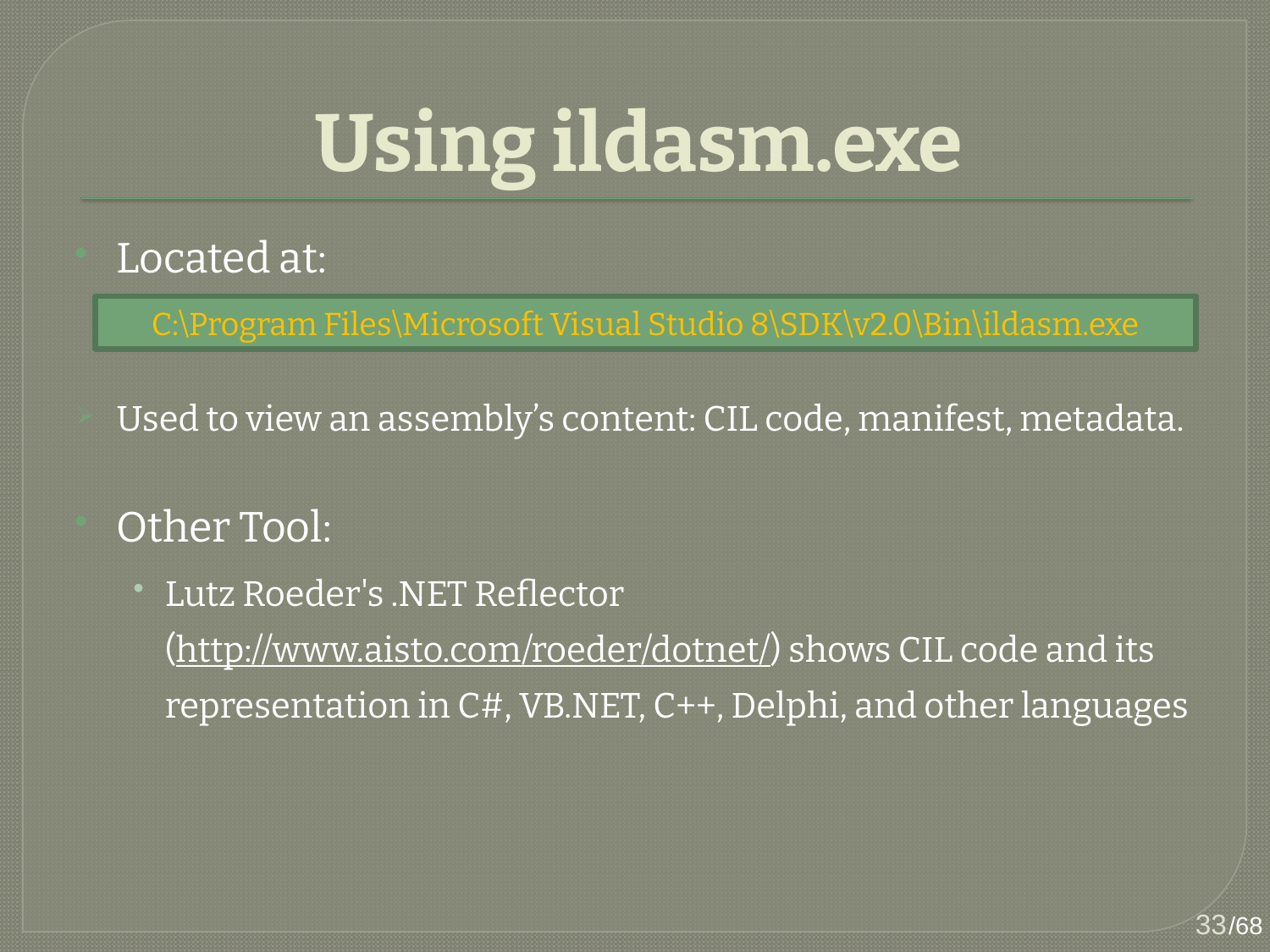

# Using ildasm.exe
Located at:

Used to view an assembly’s content: CIL code, manifest, metadata.

Other Tool:
Lutz Roeder's .NET Reflector (http://www.aisto.com/roeder/dotnet/) shows CIL code and its representation in C#, VB.NET, C++, Delphi, and other languages
C:\Program Files\Microsoft Visual Studio 8\SDK\v2.0\Bin\ildasm.exe
33